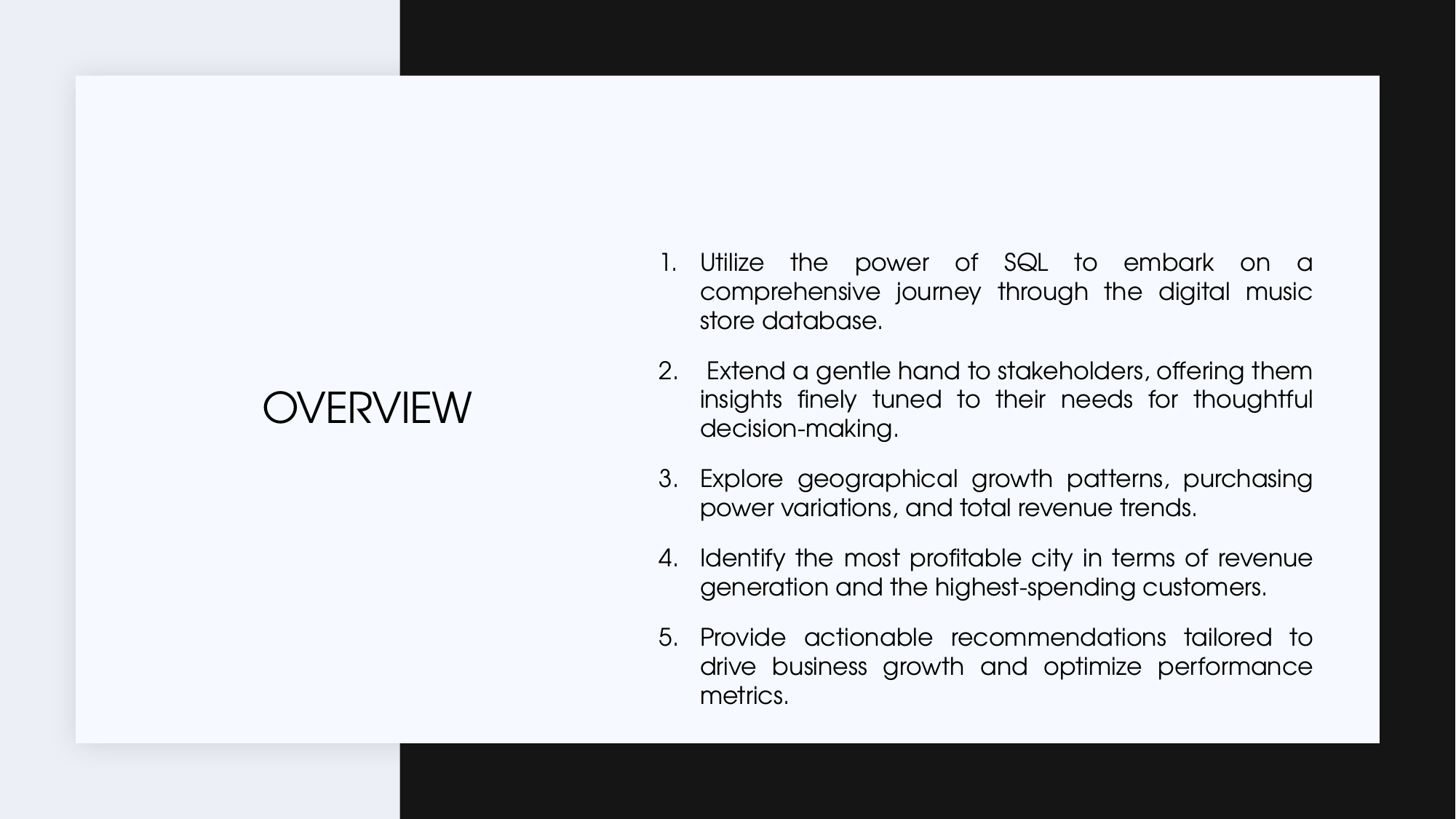

Utilize the power of SQL to embark on a comprehensive journey through the digital music store database.
 Extend a gentle hand to stakeholders, offering them insights finely tuned to their needs for thoughtful decision-making.
Explore geographical growth patterns, purchasing power variations, and total revenue trends.
Identify the most profitable city in terms of revenue generation and the highest-spending customers.
Provide actionable recommendations tailored to drive business growth and optimize performance metrics.

# OVERVIEW